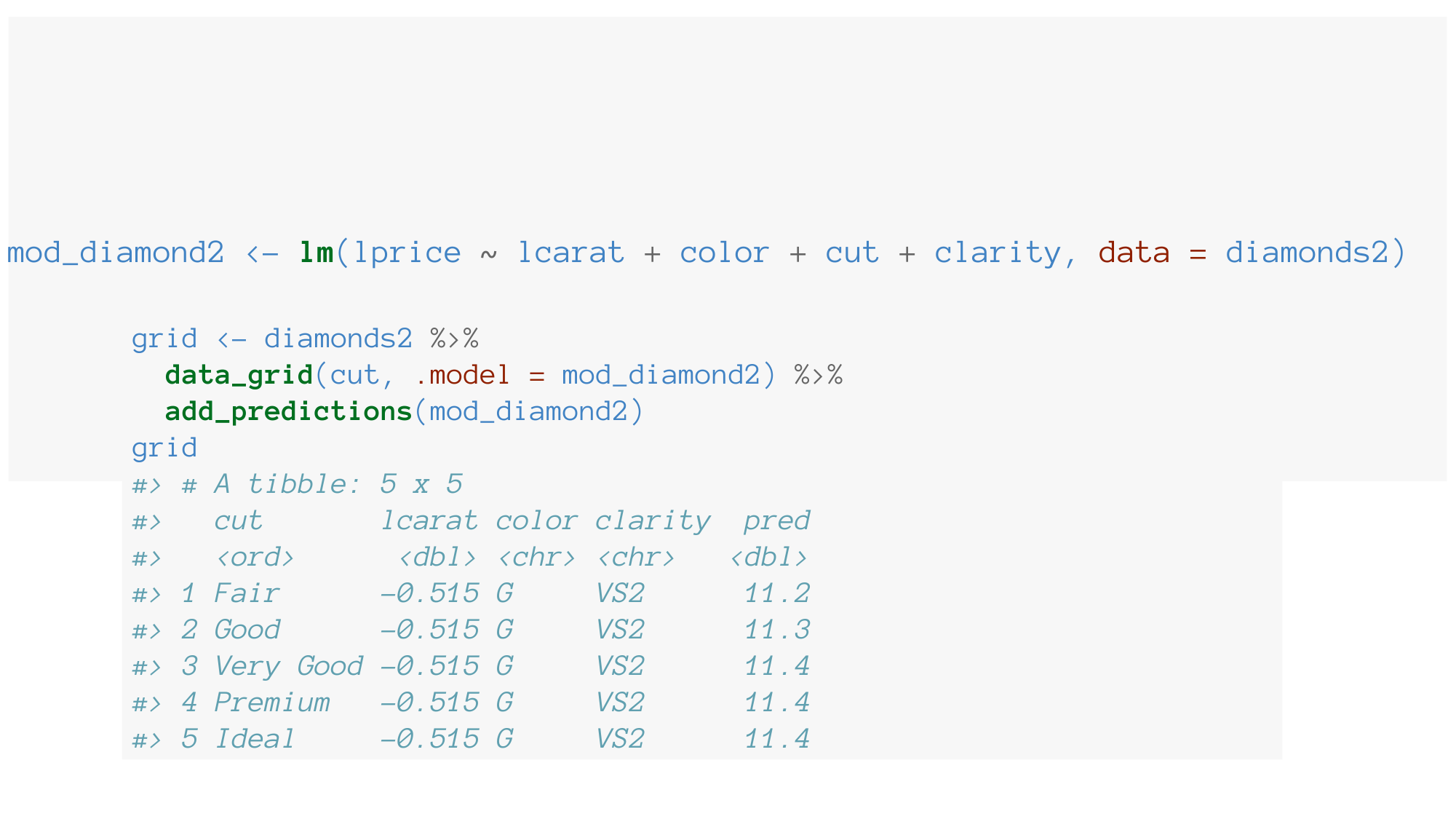

# A more complicated model
mod_diamond2 <- lm(lprice ~ lcarat + color + cut + clarity, data = diamonds2)
grid <- diamonds2 %>%
  data_grid(cut, .model = mod_diamond2) %>%
  add_predictions(mod_diamond2)
grid
#> # A tibble: 5 x 5
#>   cut       lcarat color clarity  pred
#>   <ord>      <dbl> <chr> <chr>   <dbl>
#> 1 Fair      -0.515 G     VS2      11.2
#> 2 Good      -0.515 G     VS2      11.3
#> 3 Very Good -0.515 G     VS2      11.4
#> 4 Premium   -0.515 G     VS2      11.4
#> 5 Ideal     -0.515 G     VS2      11.4